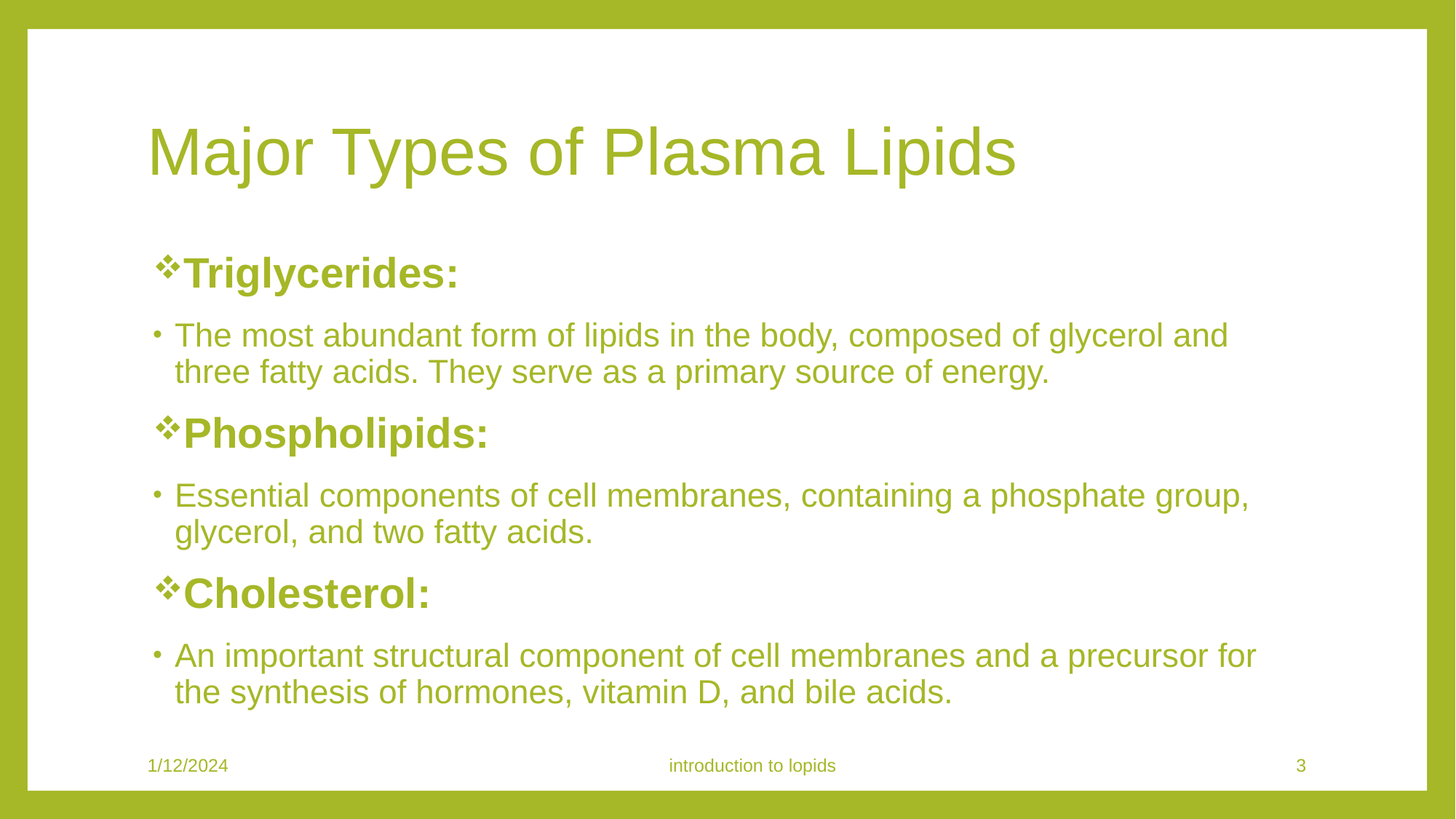

# Major Types of Plasma Lipids
Triglycerides:
The most abundant form of lipids in the body, composed of glycerol and three fatty acids. They serve as a primary source of energy.
Phospholipids:
Essential components of cell membranes, containing a phosphate group, glycerol, and two fatty acids.
Cholesterol:
An important structural component of cell membranes and a precursor for the synthesis of hormones, vitamin D, and bile acids.

1/12/2024
introduction to lopids
3